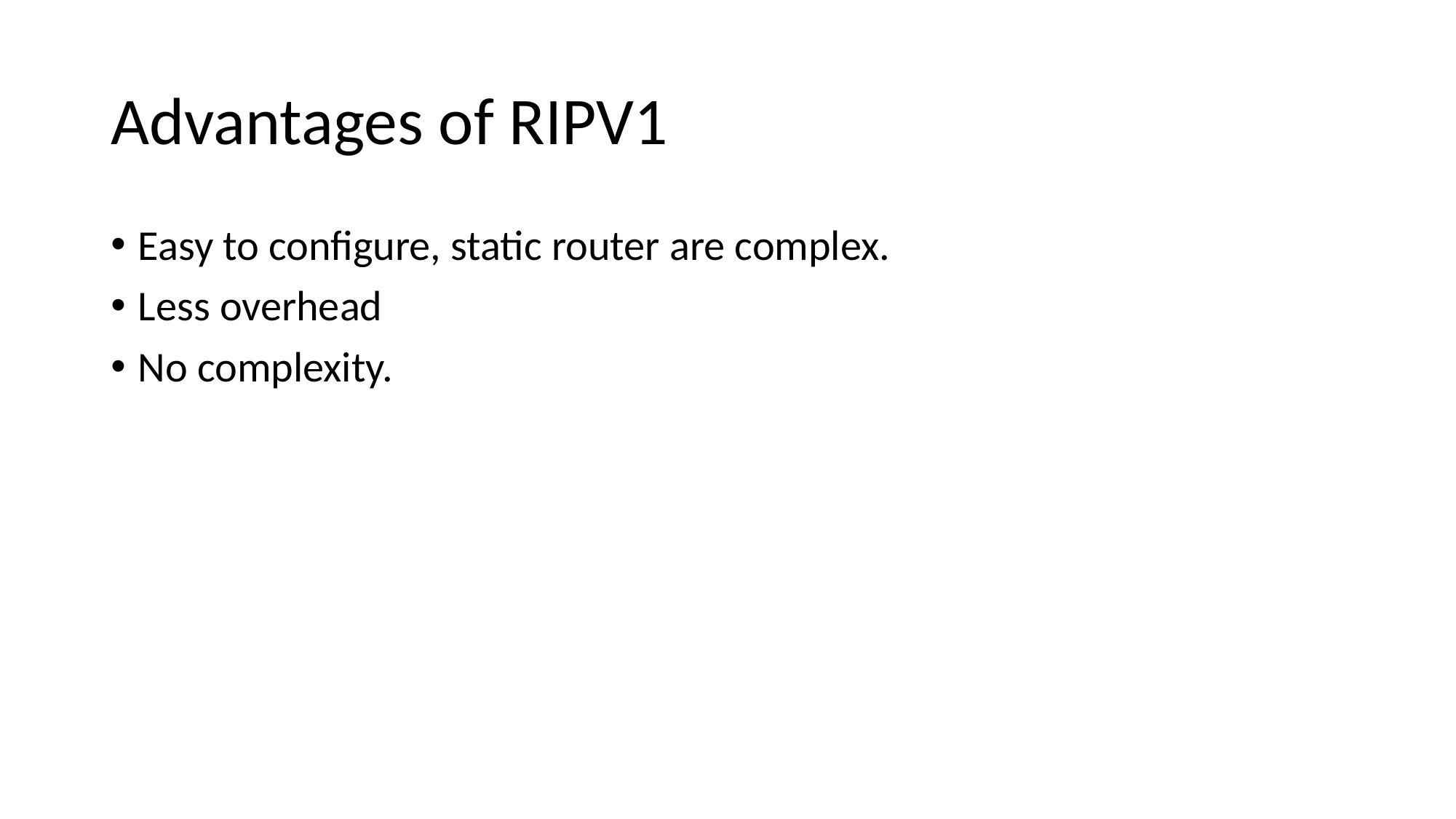

# Advantages of RIPV1
Easy to configure, static router are complex.
Less overhead
No complexity.